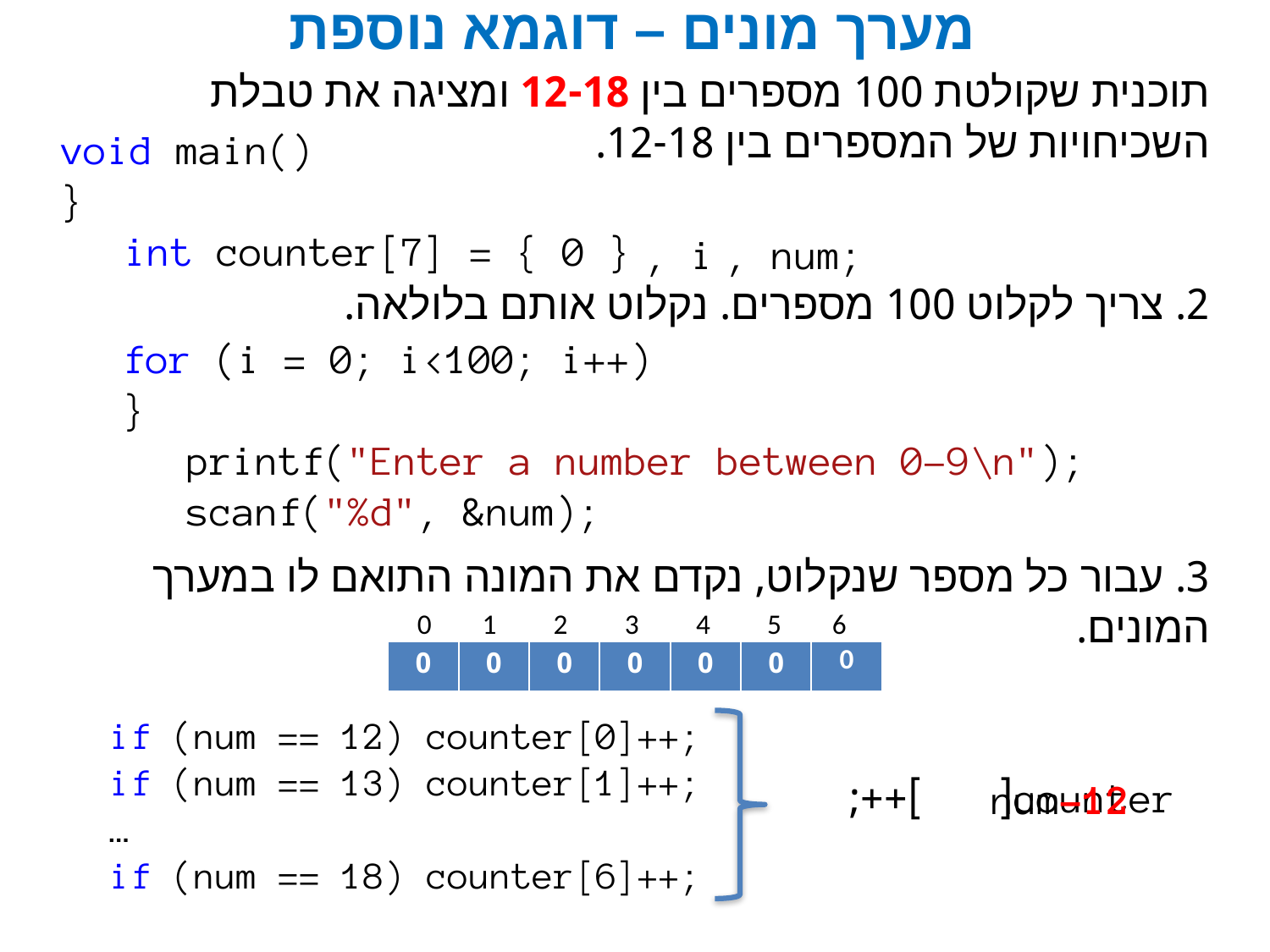

מערך מונים – דוגמא נוספת
תוכנית שקולטת 100 מספרים בין 12-18 ומציגה את טבלת השכיחויות של המספרים בין 12-18.
void main()
}
int counter[7] = { 0 }
, i
, num;
2. צריך לקלוט 100 מספרים. נקלוט אותם בלולאה.
for (i = 0; i<100; i++)
}
printf("Enter a number between 0-9\n");
scanf("%d", &num);
3. עבור כל מספר שנקלוט, נקדם את המונה התואם לו במערך המונים.
 0        1         2         3         4         5        6
| 0 | 0 | 0 | 0 | 0 | 0 | 0 |
| --- | --- | --- | --- | --- | --- | --- |
if (num == 12) counter[0]++;
if (num == 13) counter[1]++;
…
if (num == 18) counter[6]++;

counter[       ]++;
num-12